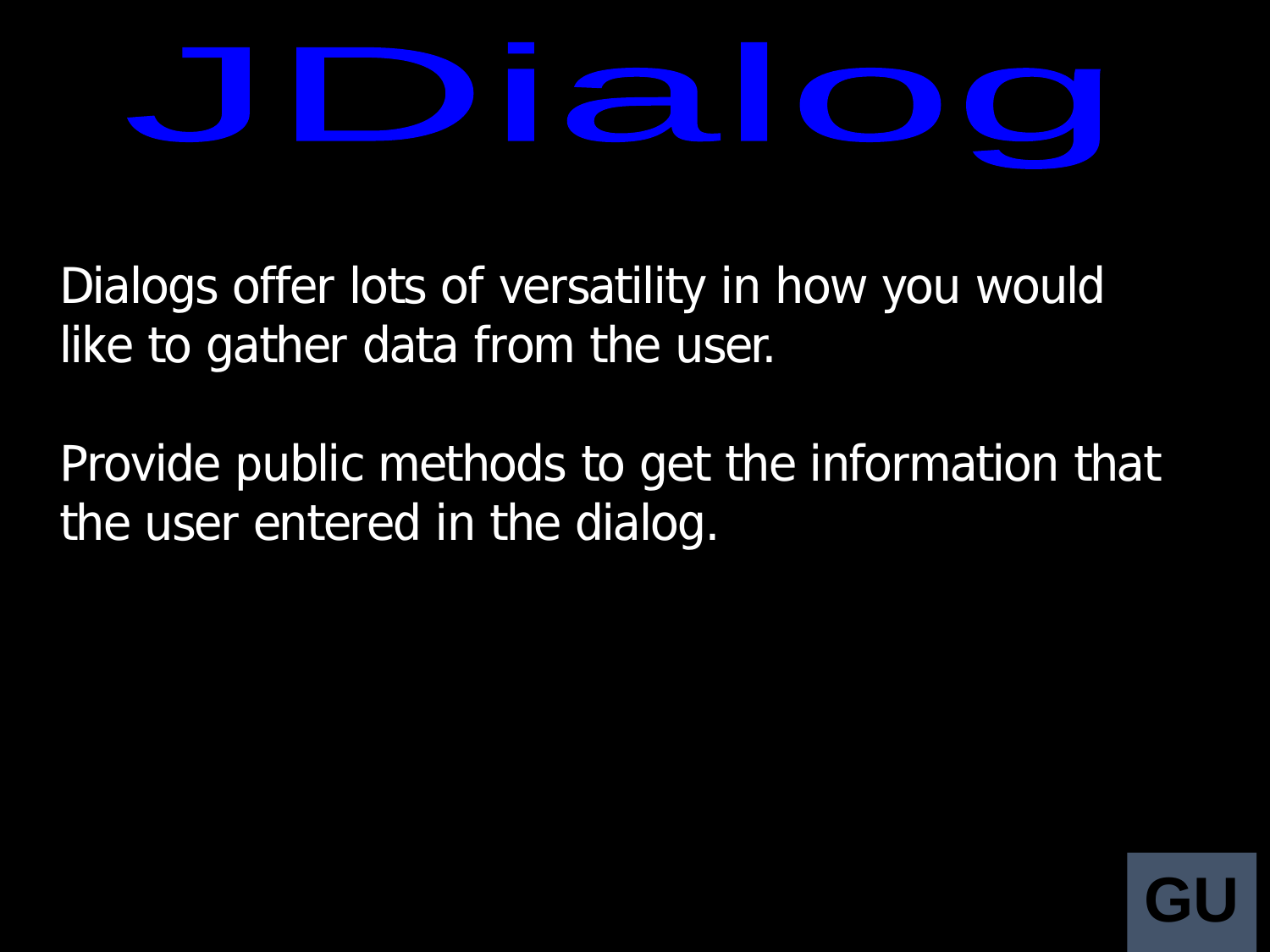

JDialog
Dialogs offer lots of versatility in how you would like to gather data from the user.

Provide public methods to get the information that the user entered in the dialog.